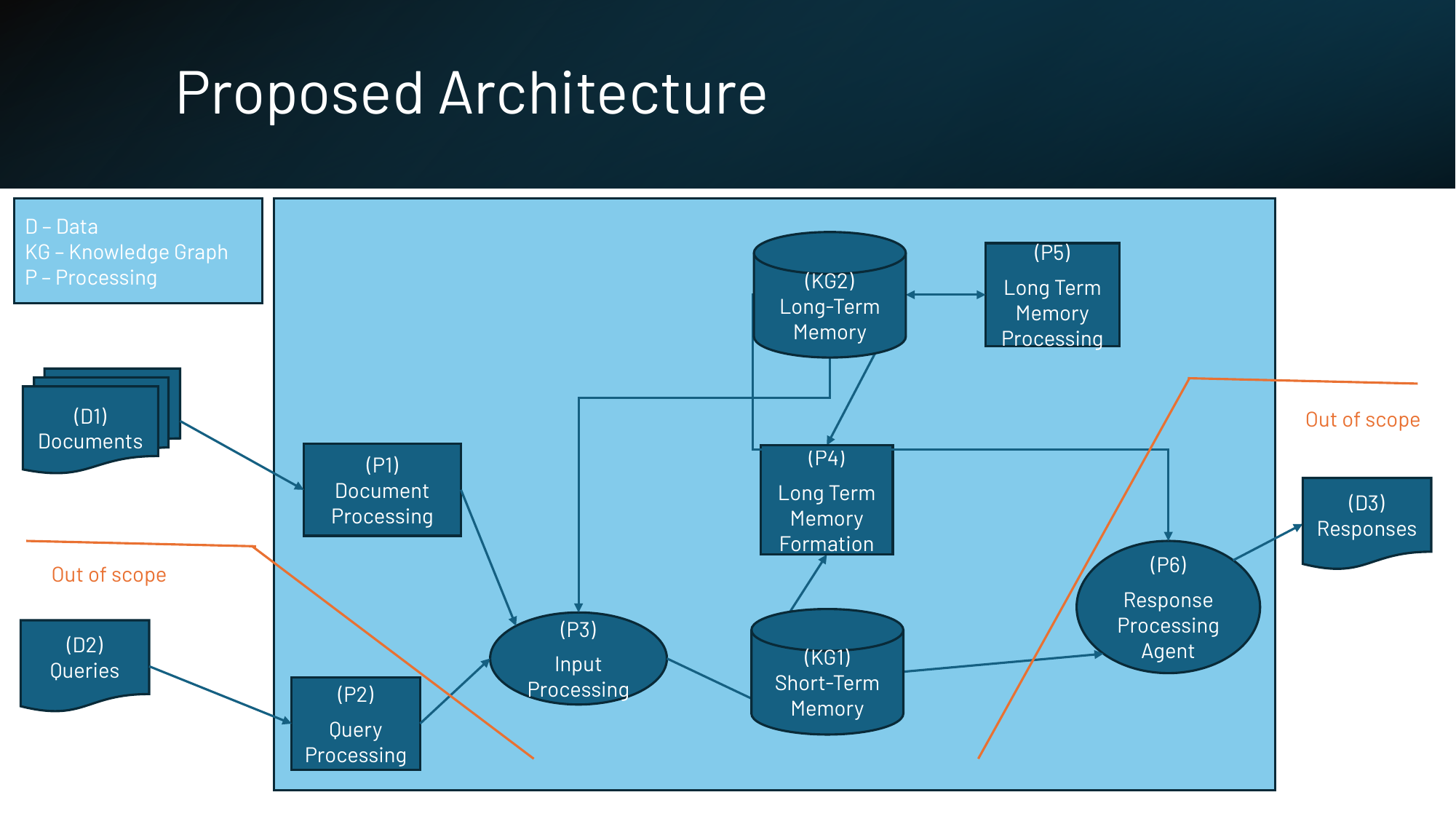

# Proposed Architecture
D – Data
KG – Knowledge Graph
P – Processing

(KG2)
Long-Term Memory
(P5)
Long Term Memory Processing
(D1)
Documents
Out of scope
(P1)
Document Processing
(P4)
Long Term Memory Formation
(D3)
Responses
(P6)
Response Processing
Agent
Out of scope
(KG1)
Short-Term Memory
(P3)
Input Processing
(D2)
Queries
(P2)
Query Processing